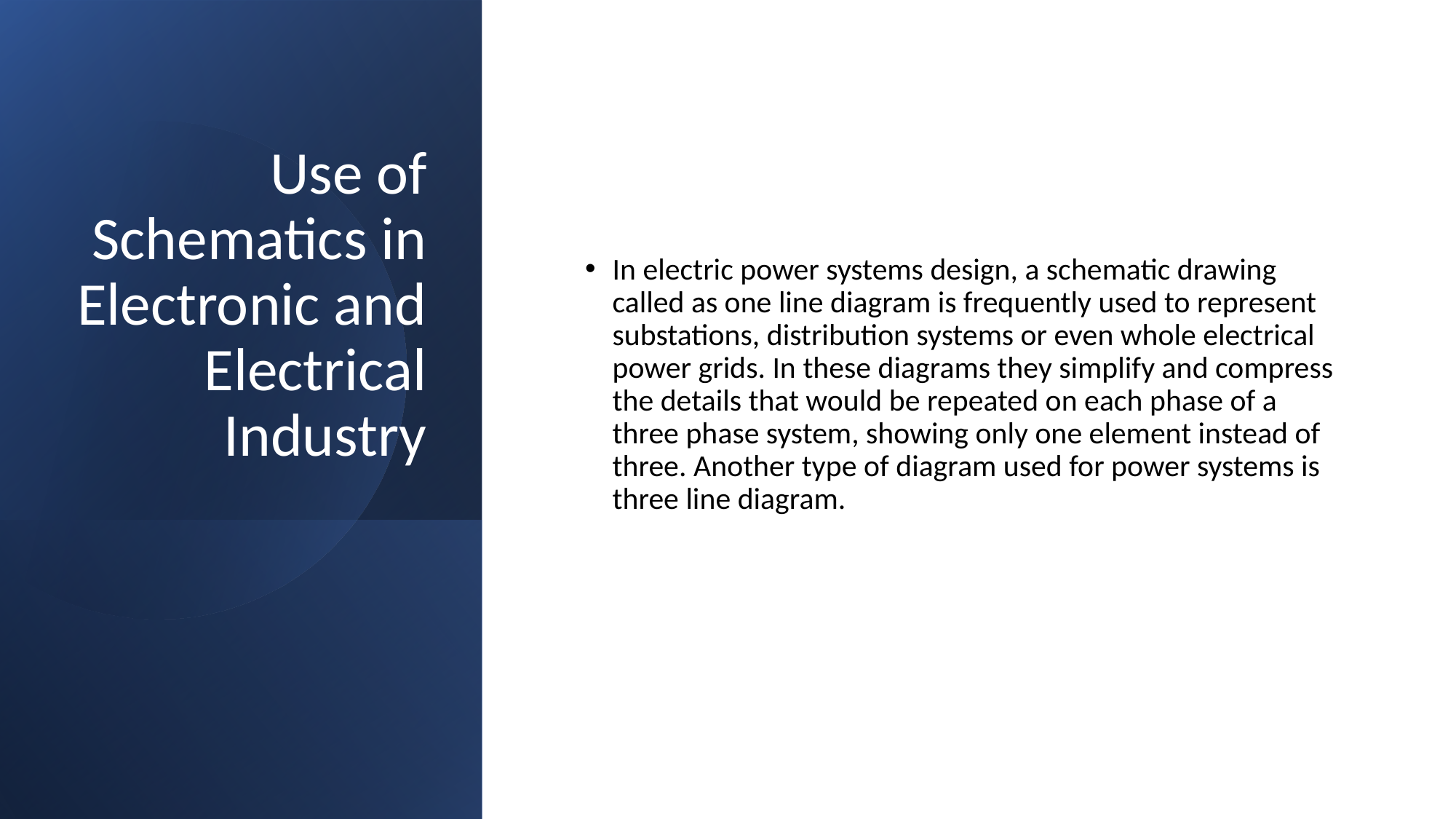

# Use of Schematics in Electronic and Electrical Industry
In electric power systems design, a schematic drawing called as one line diagram is frequently used to represent substations, distribution systems or even whole electrical power grids. In these diagrams they simplify and compress the details that would be repeated on each phase of a three phase system, showing only one element instead of three. Another type of diagram used for power systems is three line diagram.